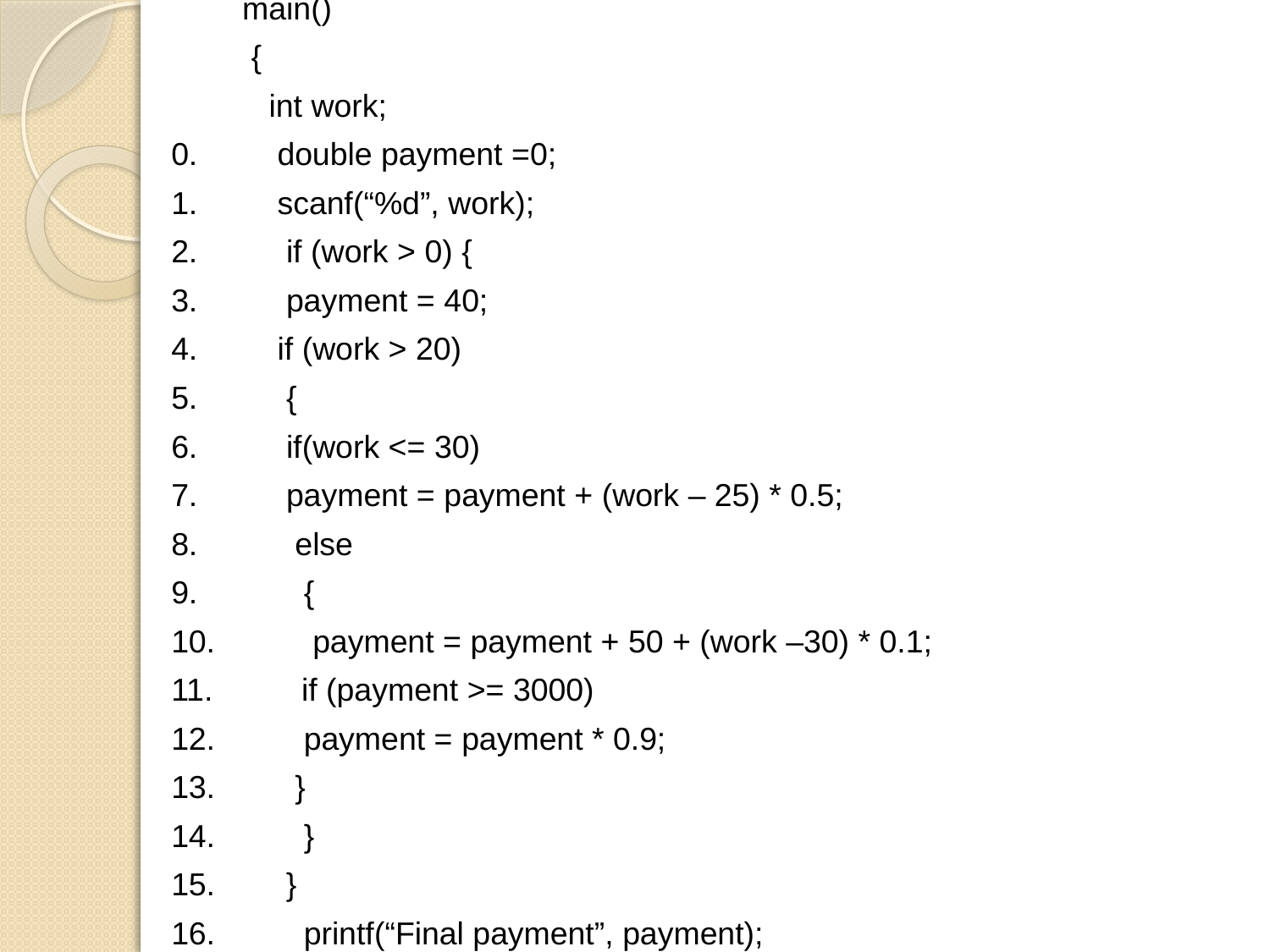

main()
         {
           int work;
0.         double payment =0;
1.         scanf(“%d”, work);
2.          if (work > 0) {
3.          payment = 40;
4.         if (work > 20)
5.          {
6.          if(work <= 30)
7.          payment = payment + (work – 25) * 0.5;
8.           else
9.            {
10.           payment = payment + 50 + (work –30) * 0.1;
11.          if (payment >= 3000)
12.          payment = payment * 0.9;
13.         }
14.          }
15.        }
16.          printf(“Final payment”, payment);